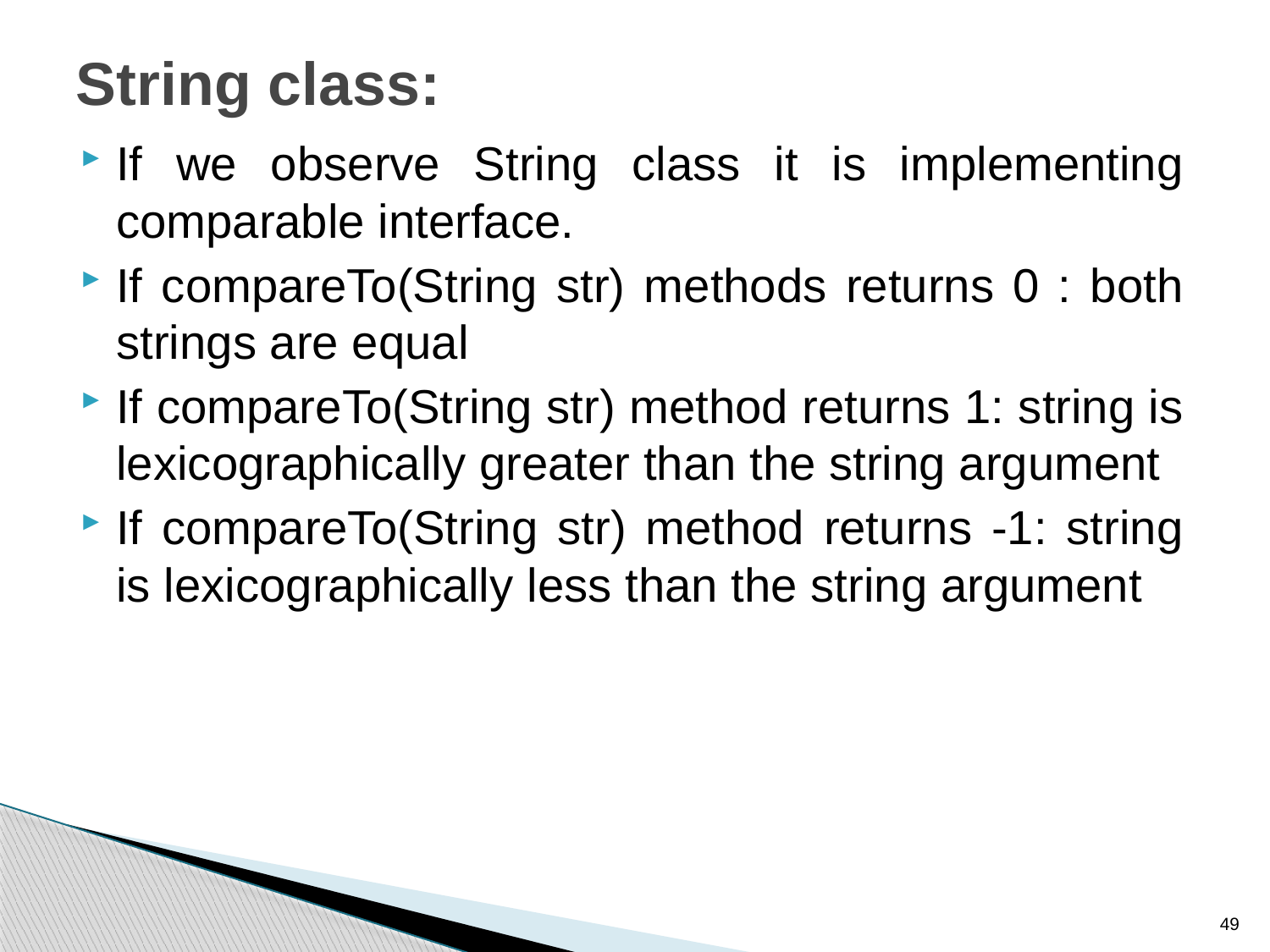

# String class:
If we observe String class it is implementing comparable interface.
If compareTo(String str) methods returns 0 : both strings are equal
If compareTo(String str) method returns 1: string is lexicographically greater than the string argument
If compareTo(String str) method returns -1: string is lexicographically less than the string argument

49